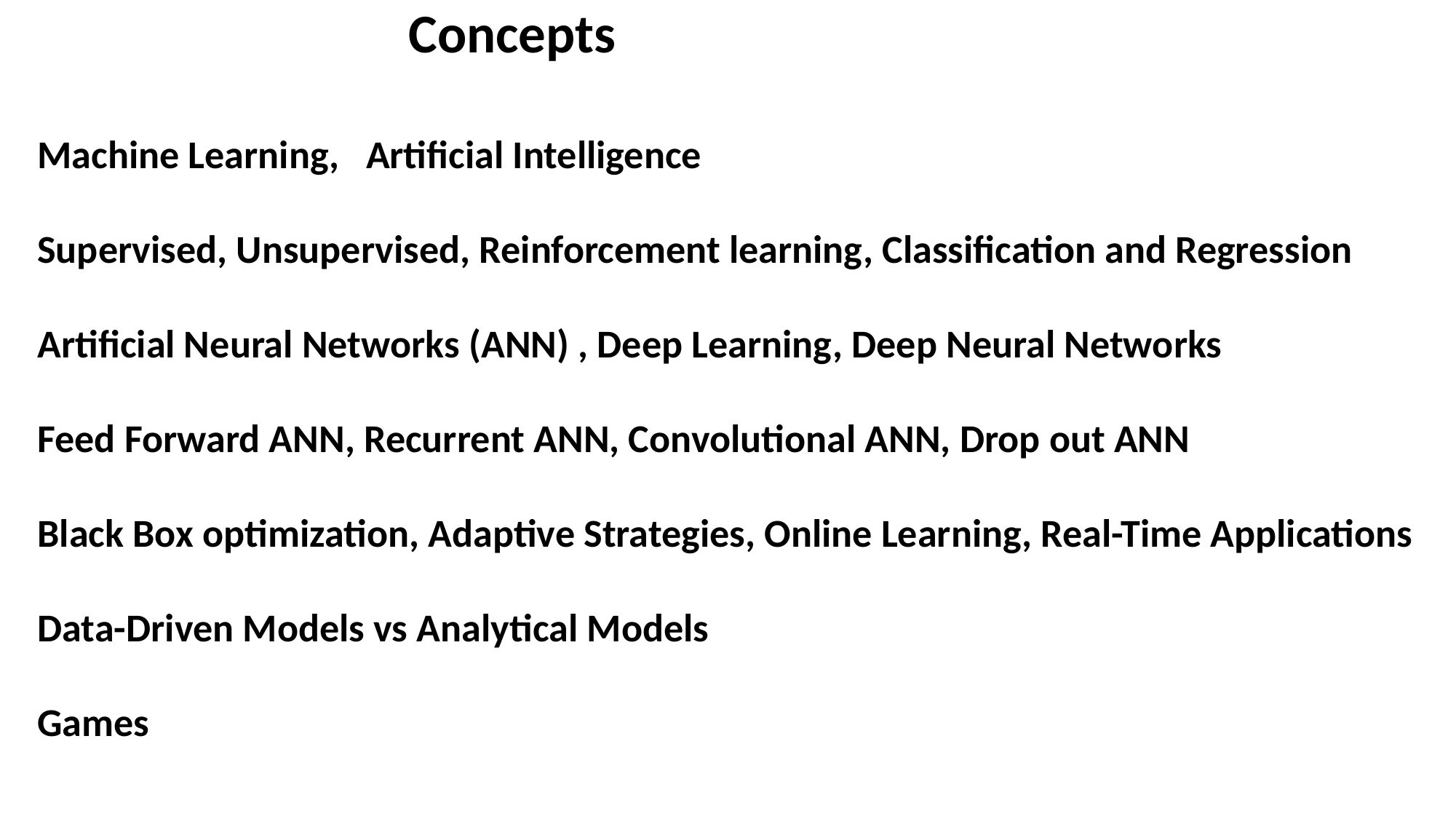

Concepts

Machine Learning,   Artificial Intelligence

Supervised, Unsupervised, Reinforcement learning, Classification and Regression

Artificial Neural Networks (ANN) , Deep Learning, Deep Neural Networks

Feed Forward ANN, Recurrent ANN, Convolutional ANN, Drop out ANN

Black Box optimization, Adaptive Strategies, Online Learning, Real-Time Applications

Data-Driven Models vs Analytical Models

Games